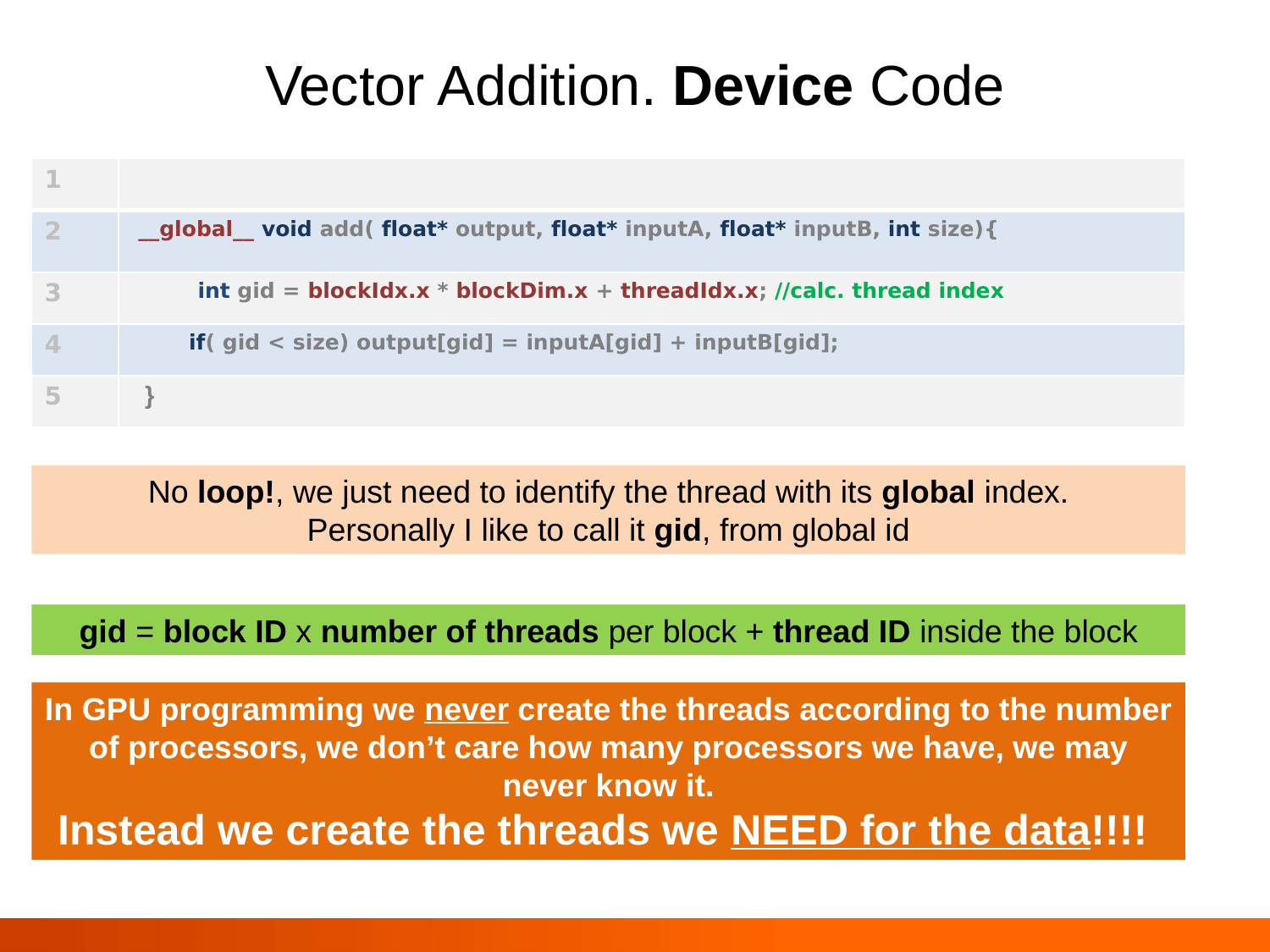

# Vector Addition. Device Code

| 1 |  |
| --- | --- |
| 2 | \_\_global\_\_ void add( float\* output, float\* inputA, float\* inputB, int size){ |
| 3 | int gid = blockIdx.x \* blockDim.x + threadIdx.x; //calc. thread index |
| 4 | if( gid < size) output[gid] = inputA[gid] + inputB[gid]; |
| 5 | } |
No loop!, we just need to identify the thread with its global index.
Personally I like to call it gid, from global id
gid = block ID x number of threads per block + thread ID inside the block
In GPU programming we never create the threads according to the number of processors, we don’t care how many processors we have, we may never know it.
Instead we create the threads we NEED for the data!!!!